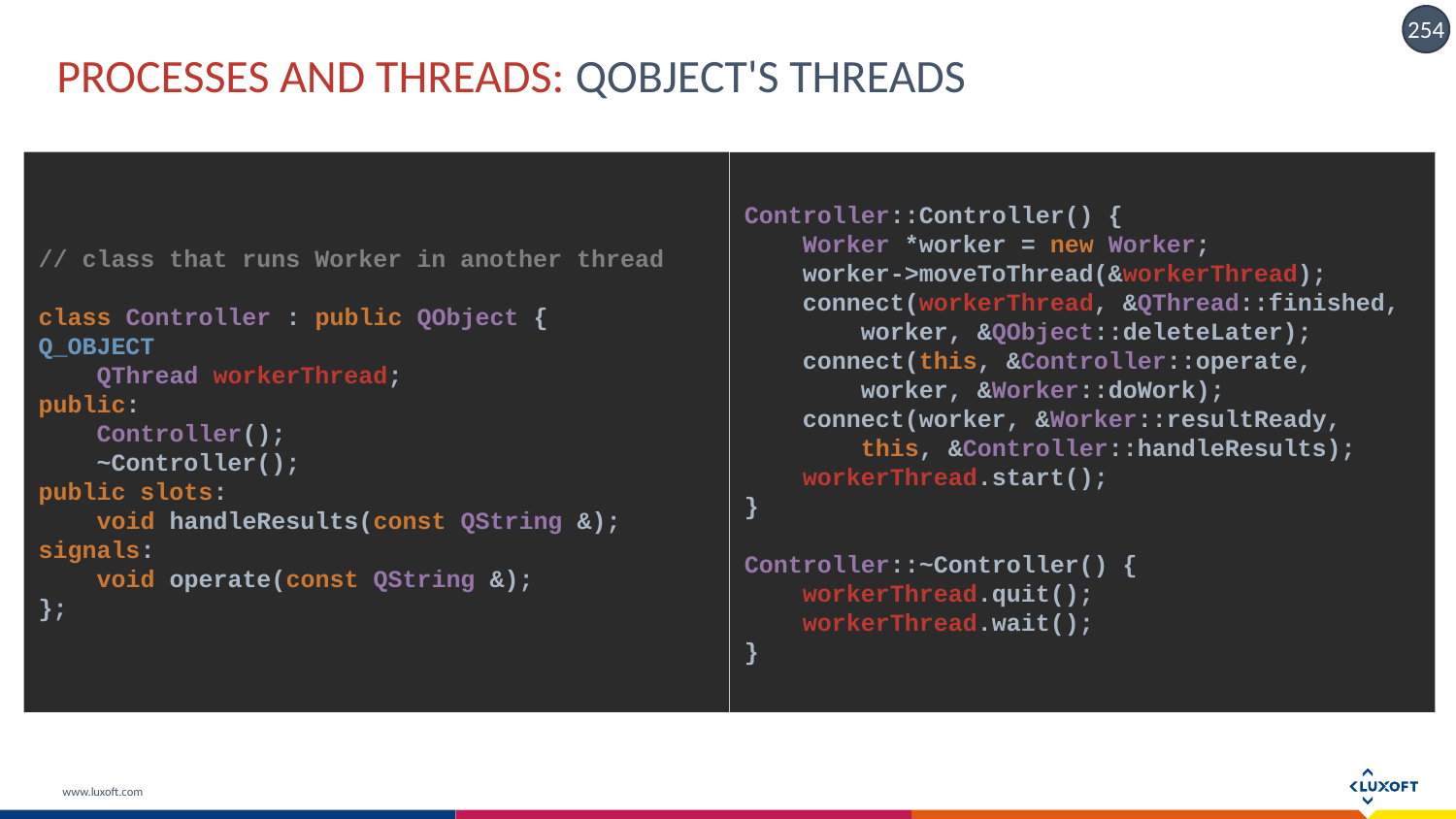

# PROCESSES AND THREADS: QOBJECT'S THREADS
// class that runs Worker in another thread

class Controller : public QObject {
Q_OBJECT
    QThread workerThread;
public:
    Controller();
    ~Controller();
public slots:
    void handleResults(const QString &); signals:
    void operate(const QString &);
};
Controller::Controller() {
    Worker *worker = new Worker;
    worker->moveToThread(&workerThread);
    connect(workerThread, &QThread::finished,
        worker, &QObject::deleteLater);
    connect(this, &Controller::operate,
        worker, &Worker::doWork);
    connect(worker, &Worker::resultReady,
        this, &Controller::handleResults);
    workerThread.start();
}
Controller::~Controller() {
    workerThread.quit();
    workerThread.wait();
}